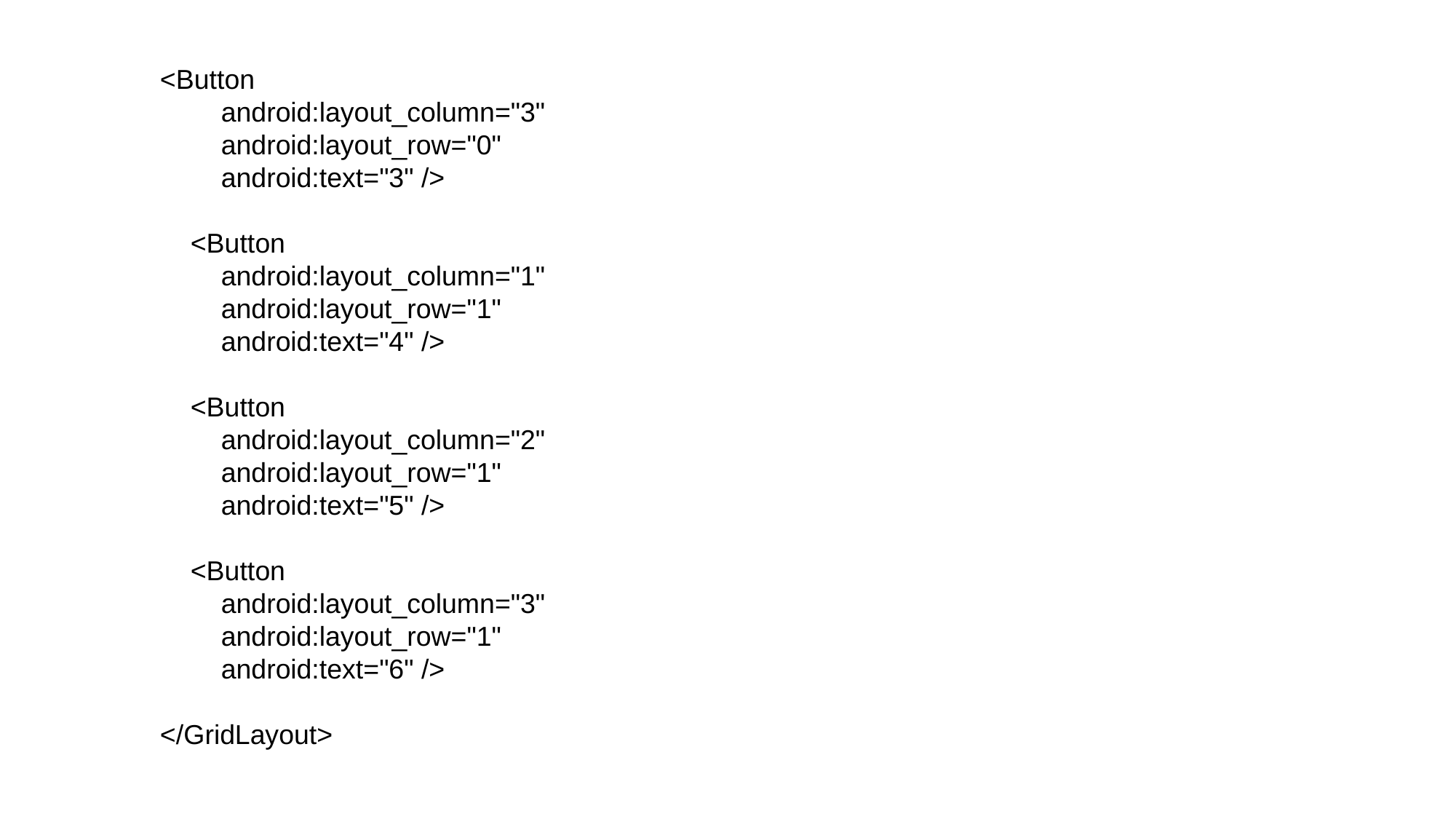

<Button
        android:layout_column="3"
        android:layout_row="0"
        android:text="3" />

    <Button
        android:layout_column="1"
        android:layout_row="1"
        android:text="4" />

    <Button
        android:layout_column="2"
        android:layout_row="1"
        android:text="5" />

    <Button
        android:layout_column="3"
        android:layout_row="1"
        android:text="6" />

</GridLayout>